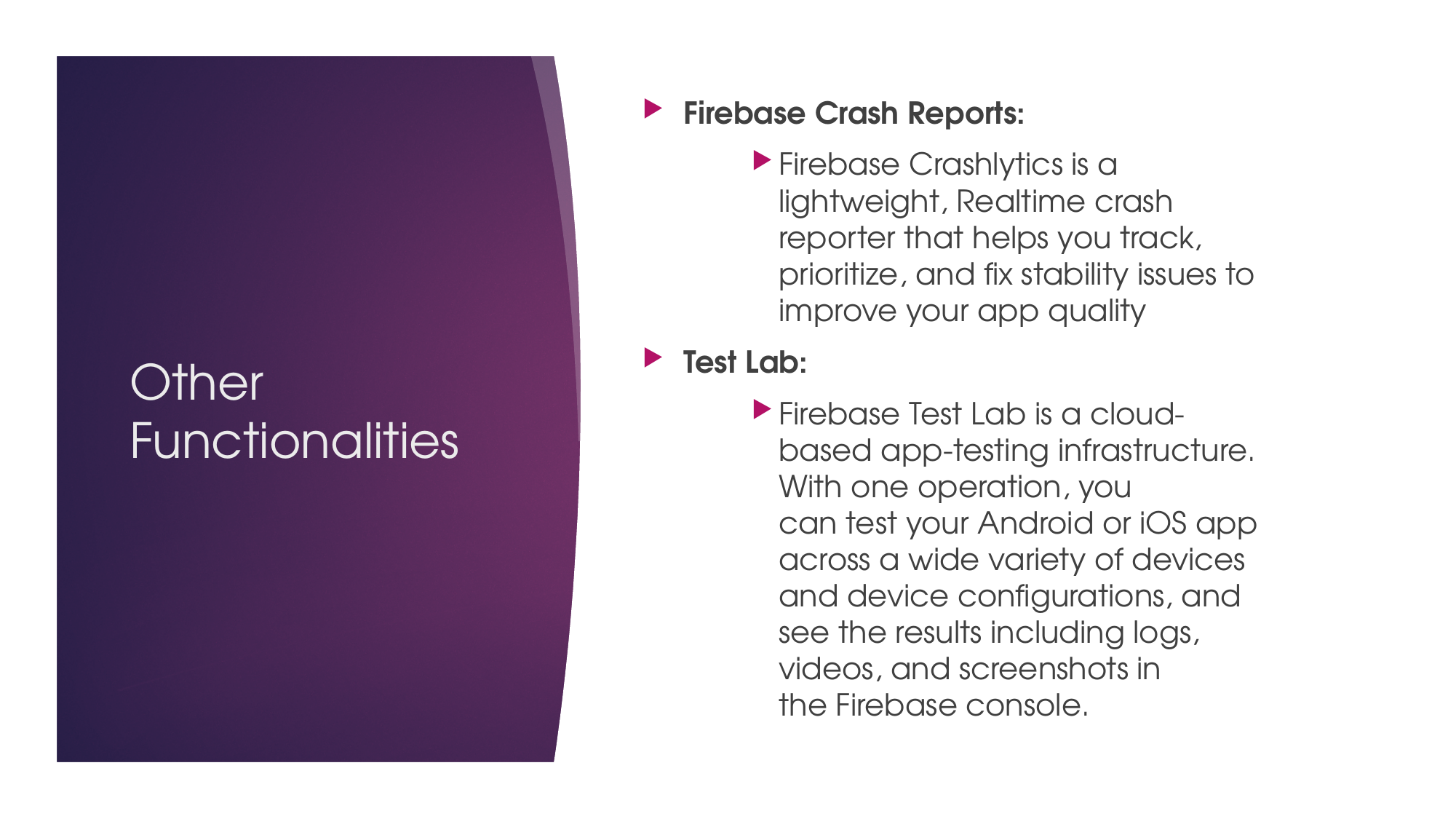

Firebase Crash Reports:
Firebase Crashlytics is a lightweight, Realtime crash reporter that helps you track, prioritize, and fix stability issues to improve your app quality
Test Lab:
Firebase Test Lab is a cloud-based app-testing infrastructure. With one operation, you can test your Android or iOS app across a wide variety of devices and device configurations, and see the results including logs, videos, and screenshots in the Firebase console.
# Other Functionalities